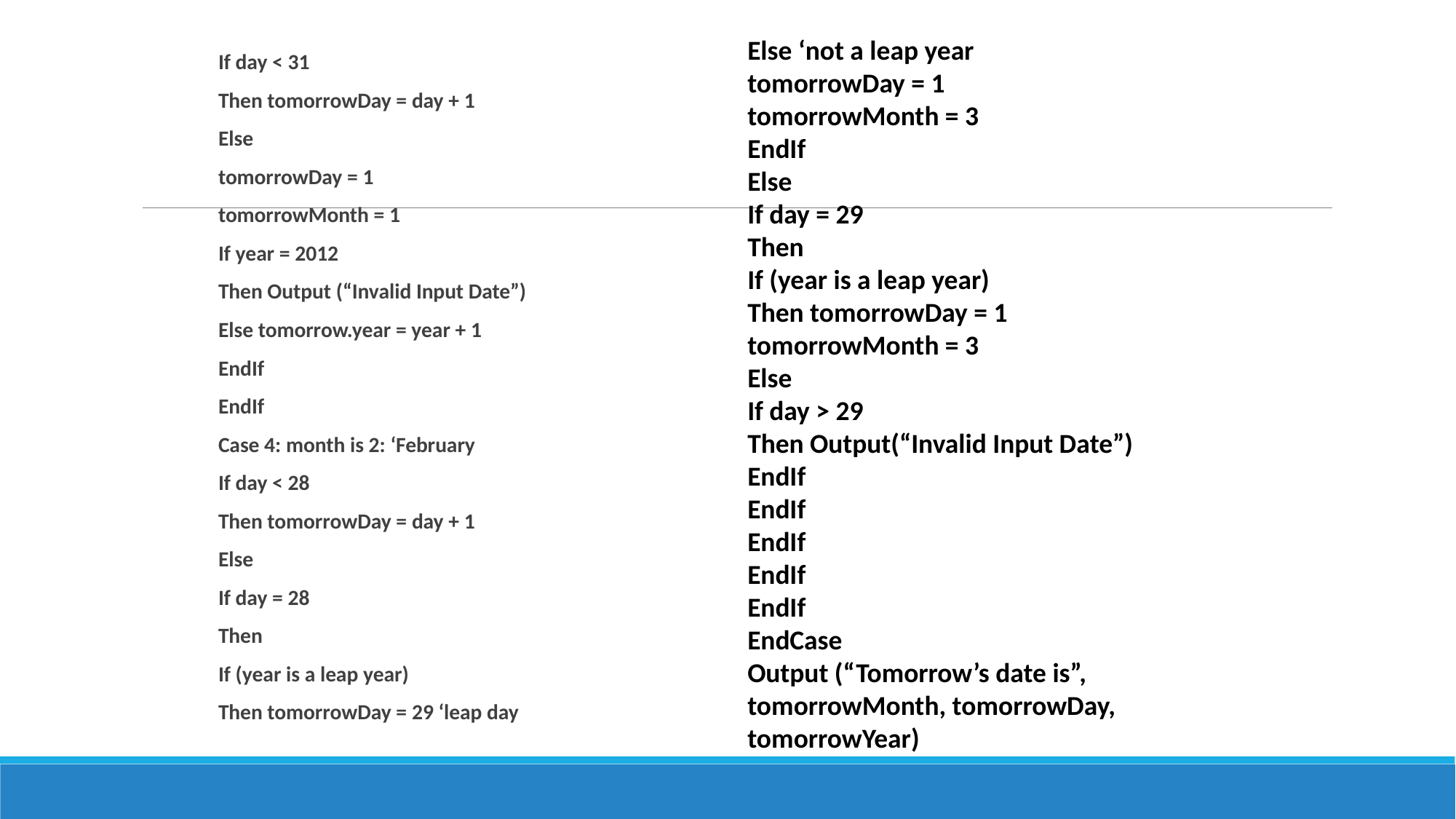

Else ‘not a leap year
tomorrowDay = 1
tomorrowMonth = 3
EndIf
Else
If day = 29
Then
If (year is a leap year)
Then tomorrowDay = 1
tomorrowMonth = 3
Else
If day > 29
Then Output(“Invalid Input Date”)
EndIf
EndIf
EndIf
EndIf
EndIf
EndCase
Output (“Tomorrow’s date is”, tomorrowMonth, tomorrowDay, tomorrowYear)
If day < 31
Then tomorrowDay = day + 1
Else
tomorrowDay = 1
tomorrowMonth = 1
If year = 2012
Then Output (“Invalid Input Date”)
Else tomorrow.year = year + 1
EndIf
EndIf
Case 4: month is 2: ‘February
If day < 28
Then tomorrowDay = day + 1
Else
If day = 28
Then
If (year is a leap year)
Then tomorrowDay = 29 ‘leap day